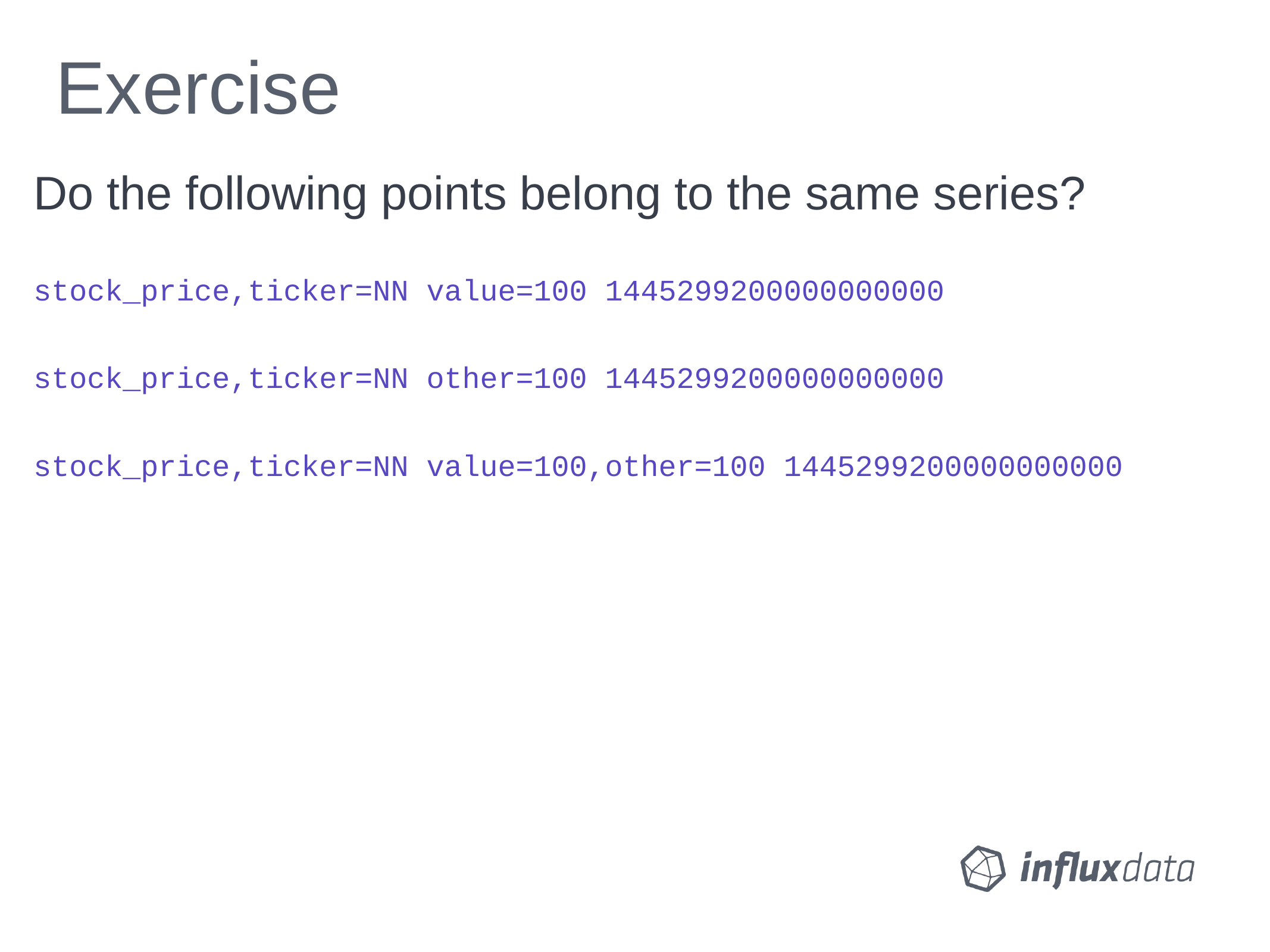

# Exercise
Do the following points belong to the same series?
stock_price,ticker=NN value=100 1445299200000000000
stock_price,ticker=NN other=100 1445299200000000000
stock_price,ticker=NN value=100,other=100 1445299200000000000